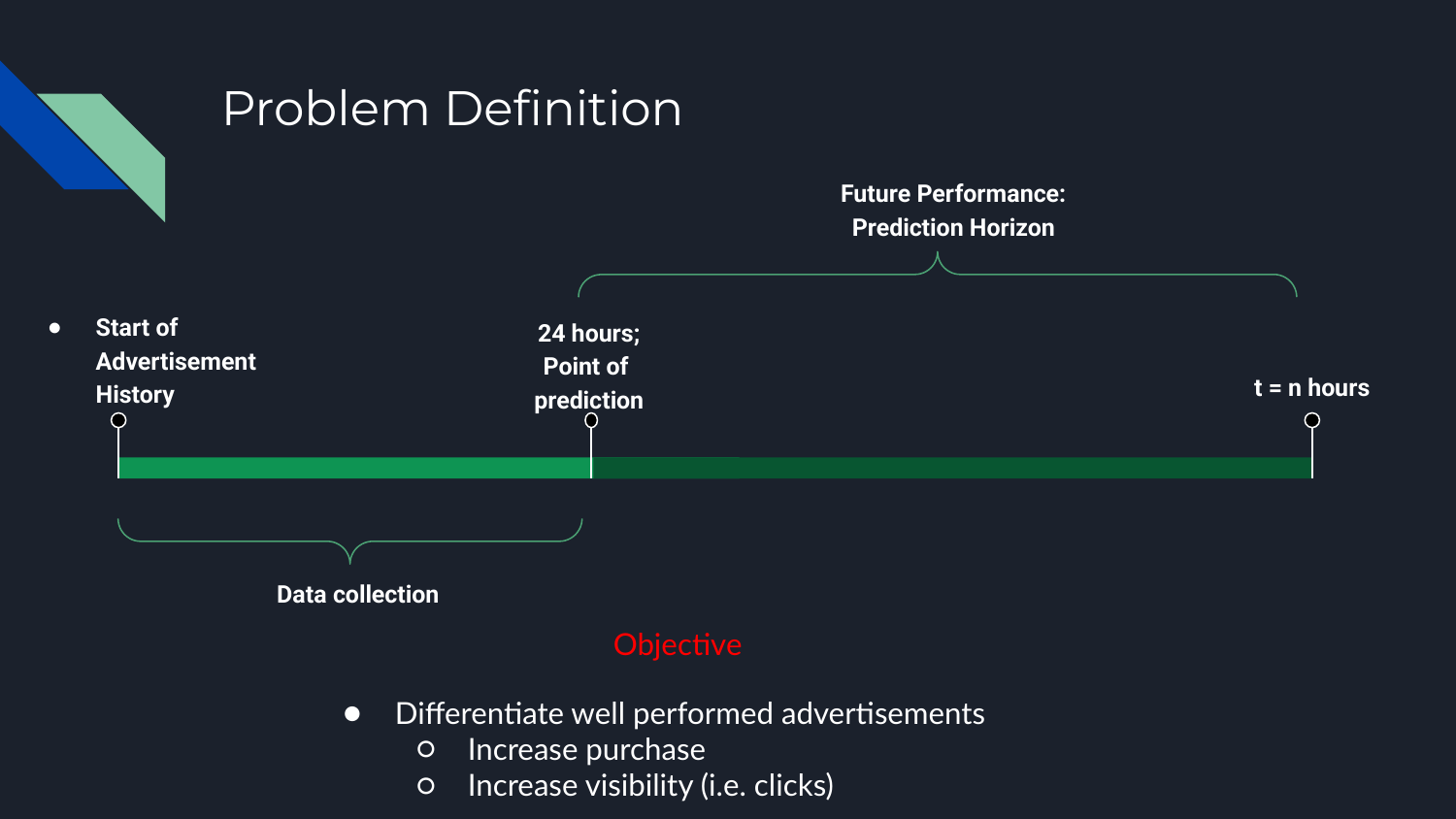

# Problem Definition
Future Performance: Prediction Horizon
Start of Advertisement History
24 hours;
Point of
prediction

t = n hours

Objective
Differentiate well performed advertisements
Increase purchase
Increase visibility (i.e. clicks)
Data collection